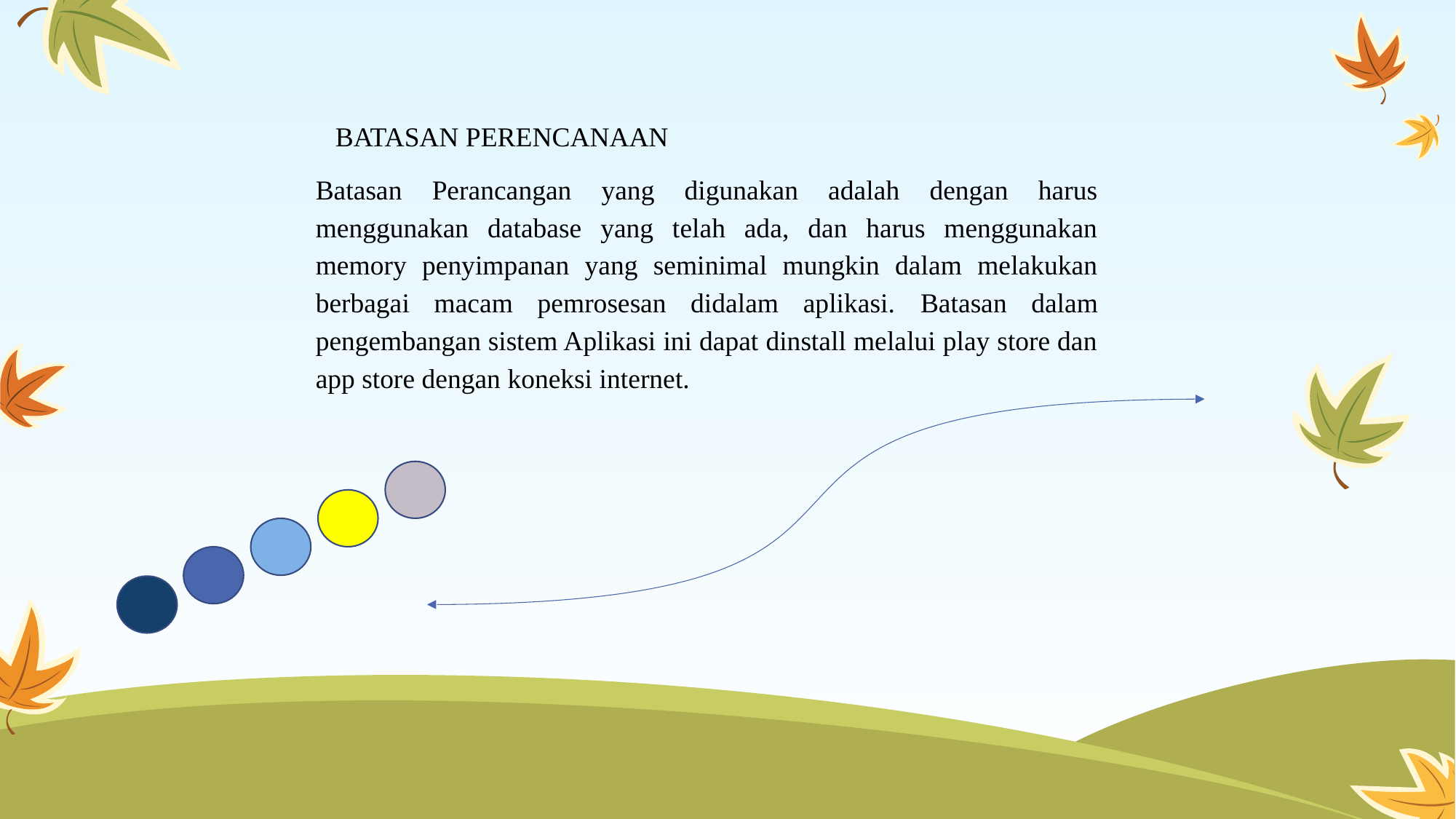

BATASAN PERENCANAAN
Batasan Perancangan yang digunakan adalah dengan harus menggunakan database yang telah ada, dan harus menggunakan memory penyimpanan yang seminimal mungkin dalam melakukan berbagai macam pemrosesan didalam aplikasi. Batasan dalam pengembangan sistem Aplikasi ini dapat dinstall melalui play store dan app store dengan koneksi internet.